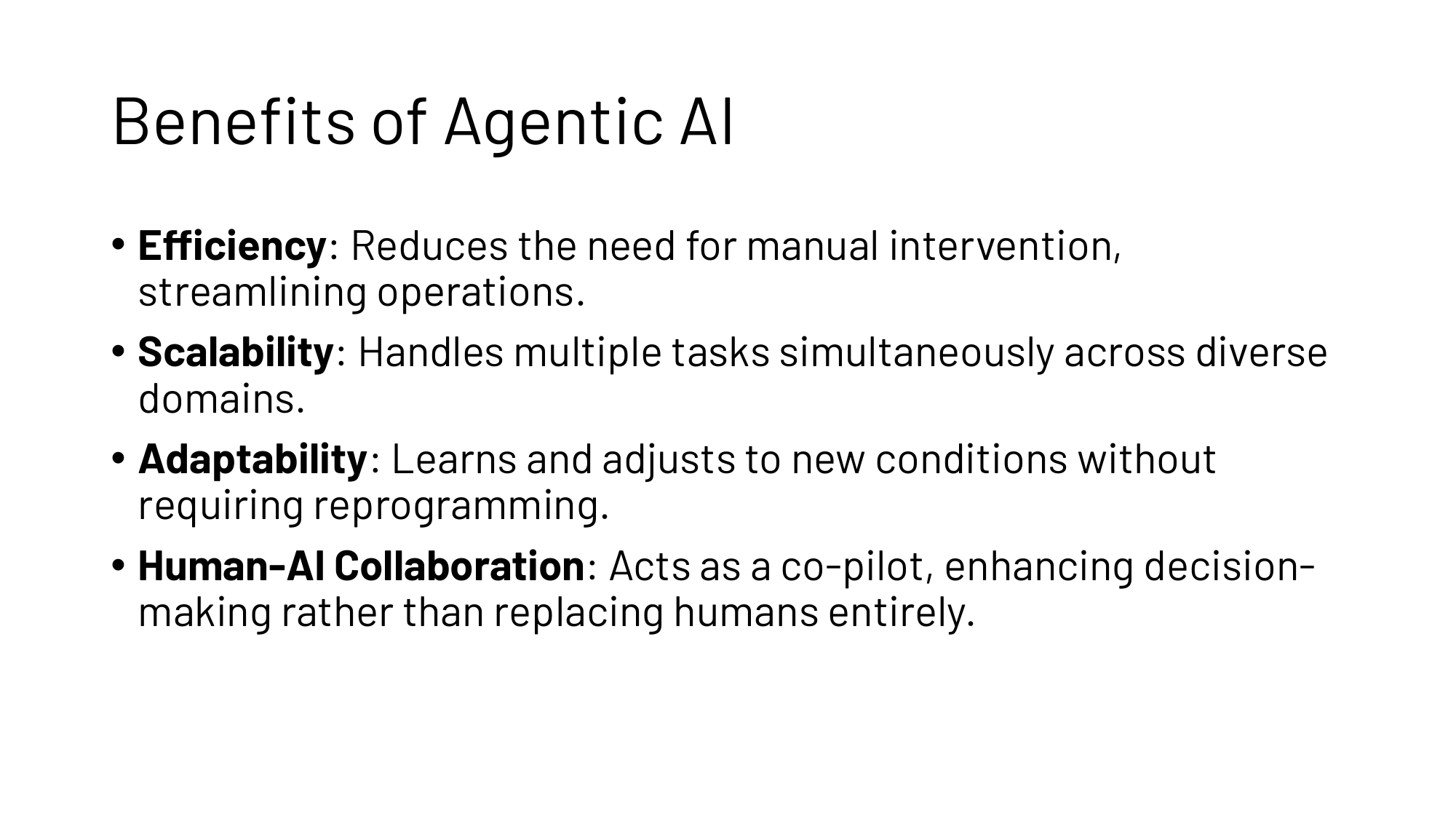

# Benefits of Agentic AI
Efficiency: Reduces the need for manual intervention, streamlining operations.
Scalability: Handles multiple tasks simultaneously across diverse domains.
Adaptability: Learns and adjusts to new conditions without requiring reprogramming.
Human-AI Collaboration: Acts as a co-pilot, enhancing decision-making rather than replacing humans entirely.